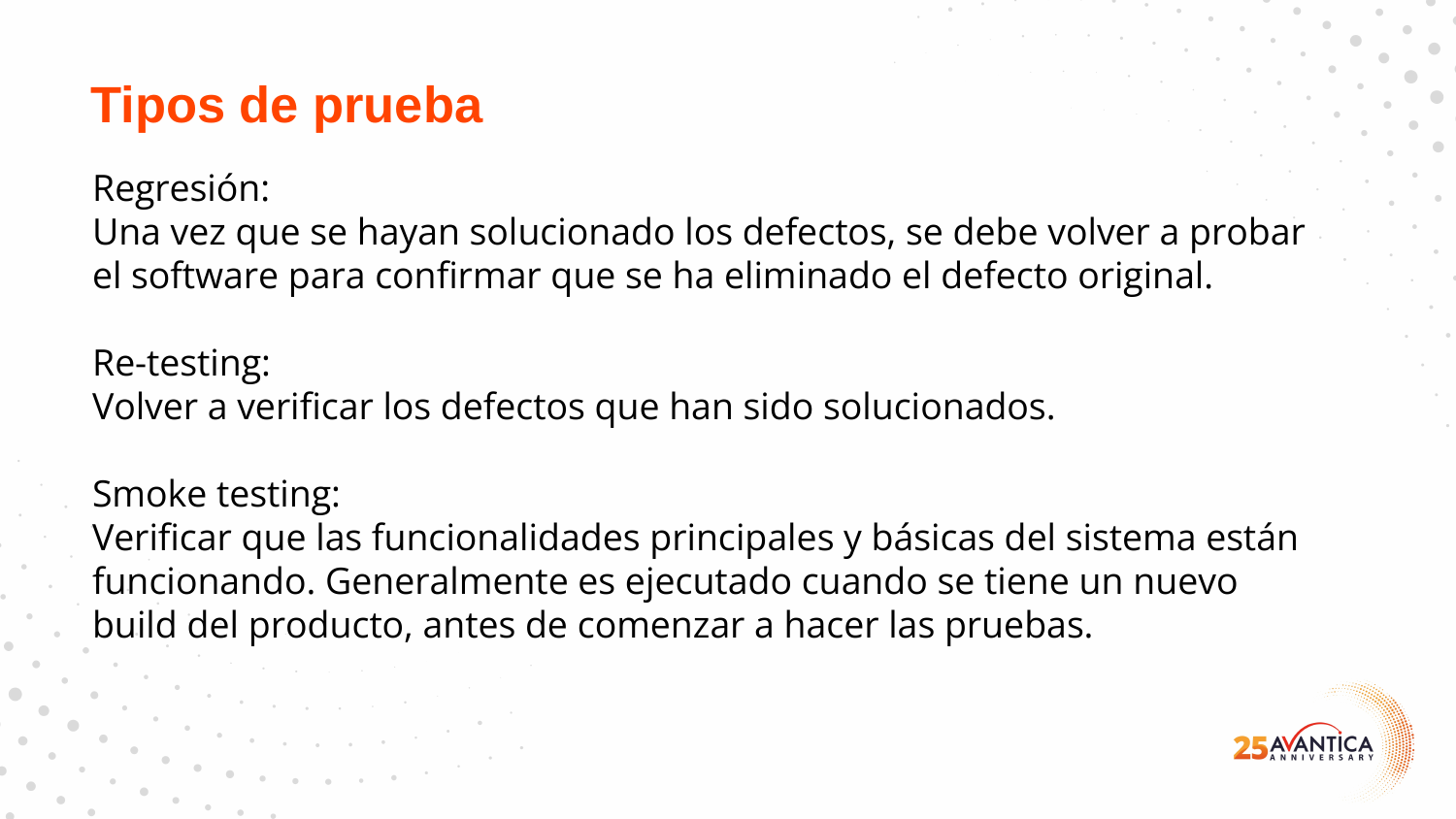

Tipos de prueba
Regresión:
Una vez que se hayan solucionado los defectos, se debe volver a probar el software para confirmar que se ha eliminado el defecto original.

Re-testing:
Volver a verificar los defectos que han sido solucionados.

Smoke testing:
Verificar que las funcionalidades principales y básicas del sistema están funcionando. Generalmente es ejecutado cuando se tiene un nuevo build del producto, antes de comenzar a hacer las pruebas.